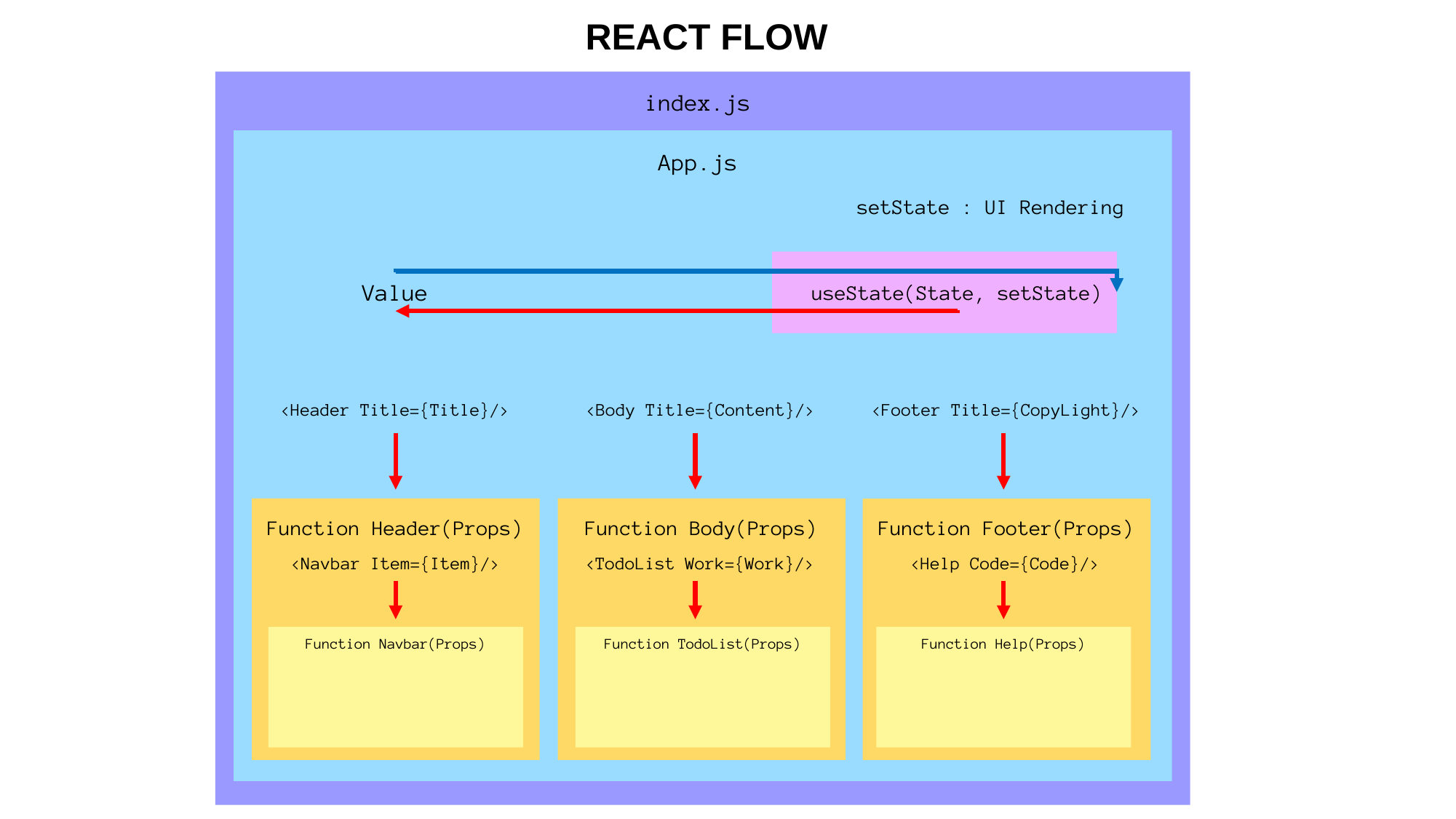

REACT FLOW

index.js

App.js
setState : UI Rendering

Value
useState(State, setState)
<Header Title={Title}/>
<Body Title={Content}/>
<Footer Title={CopyLight}/>

Function Header(Props)
Function Body(Props)
Function Footer(Props)
<Navbar Item={Item}/>
<TodoList Work={Work}/>
<Help Code={Code}/>

Function Navbar(Props)
Function TodoList(Props)
Function Help(Props)